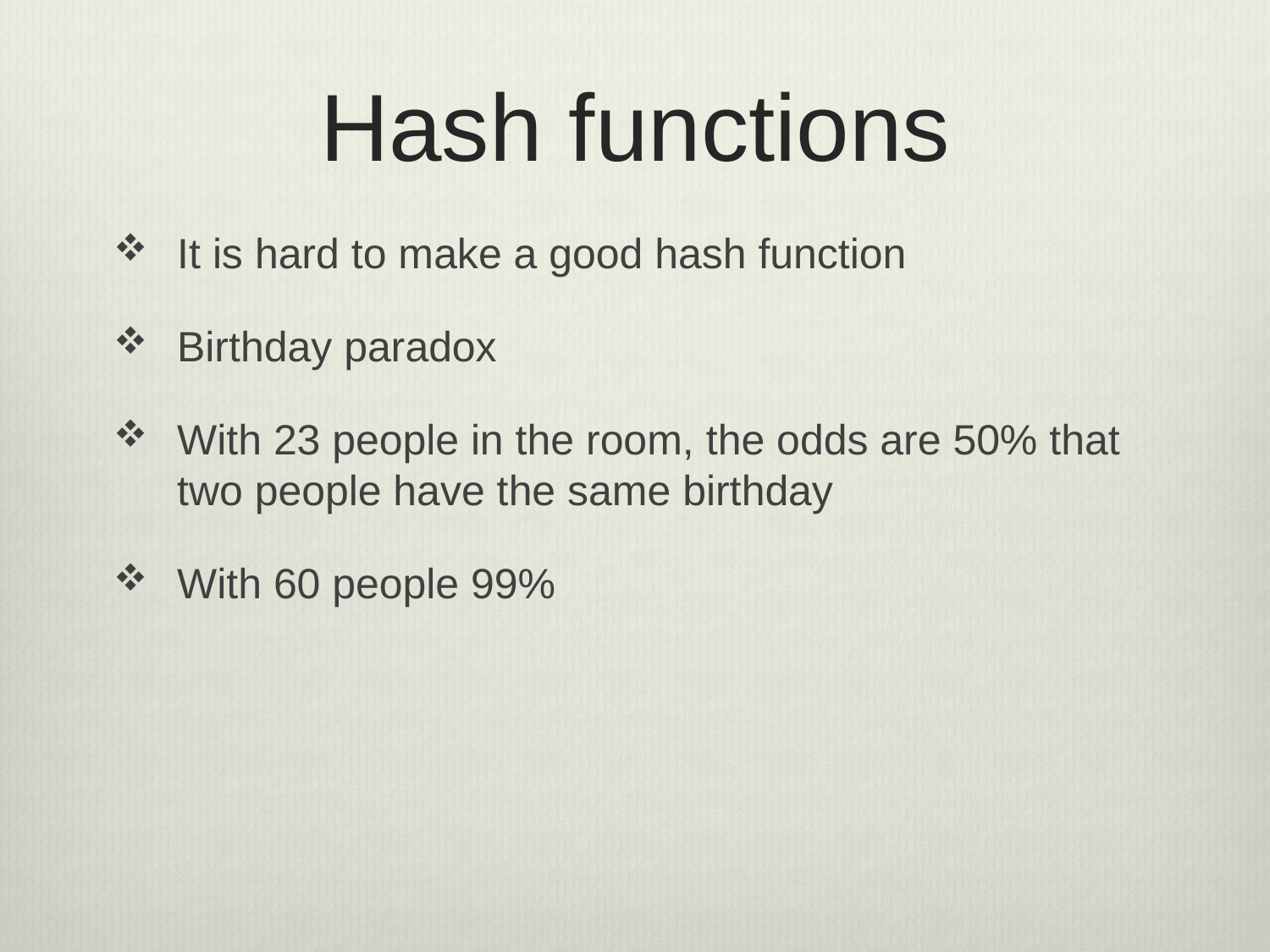

# Hash functions
It is hard to make a good hash function
Birthday paradox
With 23 people in the room, the odds are 50% that two people have the same birthday
With 60 people 99%